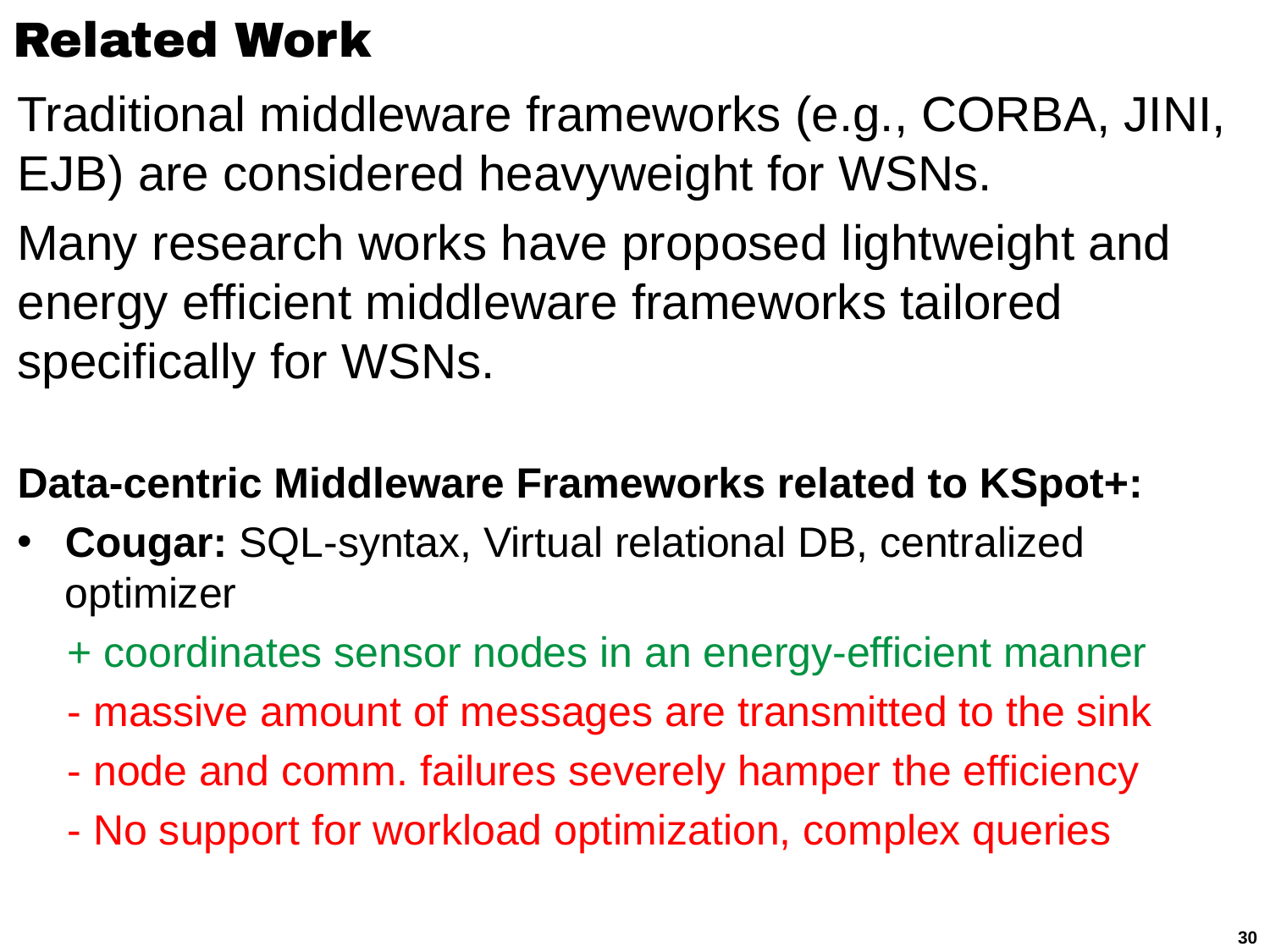

Related Work
Traditional middleware frameworks (e.g., CORBA, JINI, EJB) are considered heavyweight for WSNs.
Many research works have proposed lightweight and energy efficient middleware frameworks tailored specifically for WSNs.

Data-centric Middleware Frameworks related to KSpot+:
Cougar: SQL-syntax, Virtual relational DB, centralized optimizer
+ coordinates sensor nodes in an energy-efficient manner
- massive amount of messages are transmitted to the sink
- node and comm. failures severely hamper the efficiency
- No support for workload optimization, complex queries
30